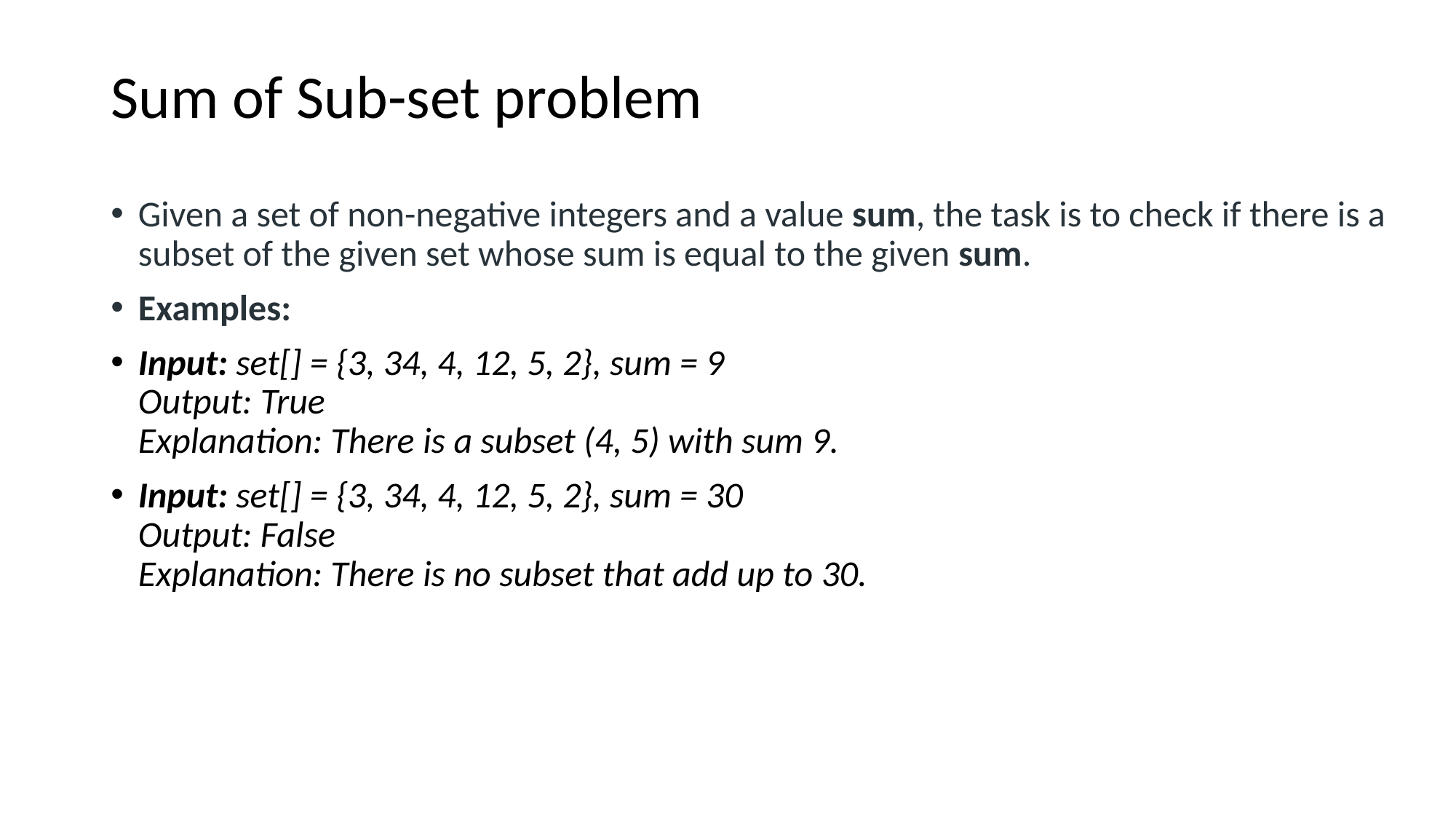

# Sum of Sub-set problem
Given a set of non-negative integers and a value sum, the task is to check if there is a subset of the given set whose sum is equal to the given sum.
Examples:
Input: set[] = {3, 34, 4, 12, 5, 2}, sum = 9
Output: True
Explanation: There is a subset (4, 5) with sum 9.
Input: set[] = {3, 34, 4, 12, 5, 2}, sum = 30
Output: False
Explanation: There is no subset that add up to 30.